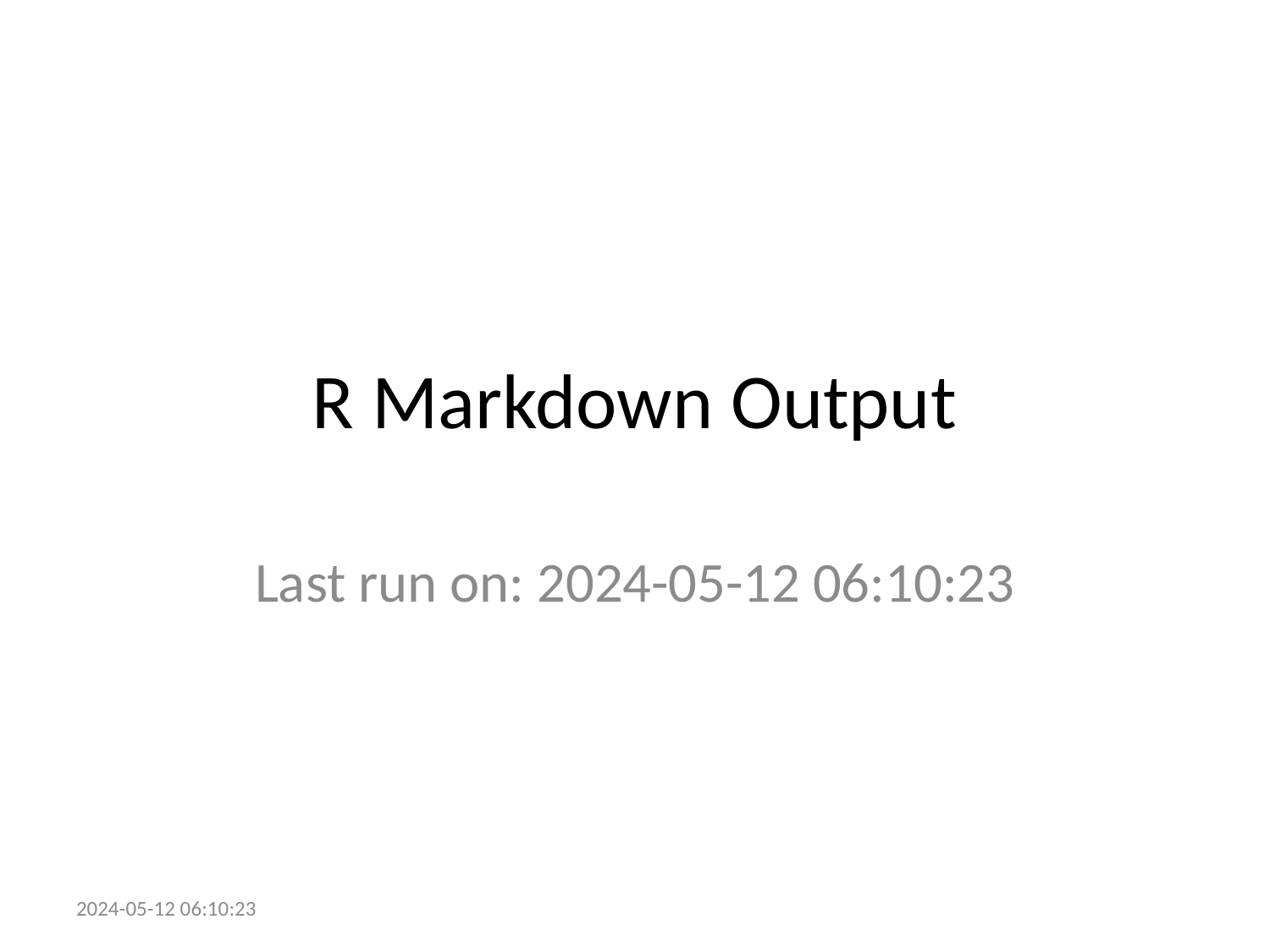

# R Markdown Output
Last run on: 2024-05-12 06:10:23
2024-05-12 06:10:23